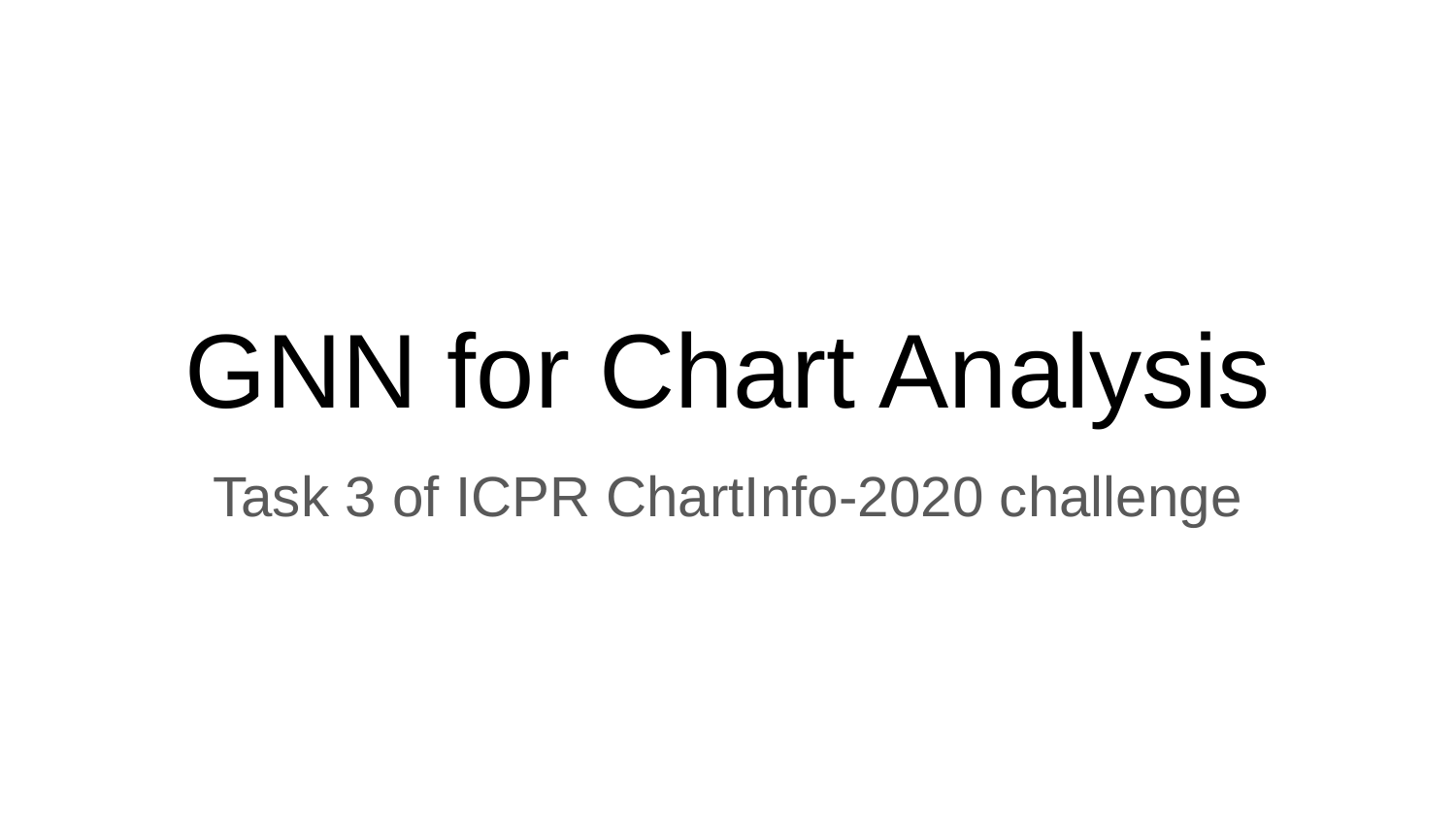

# GNN for Chart Analysis
Task 3 of ICPR ChartInfo-2020 challenge